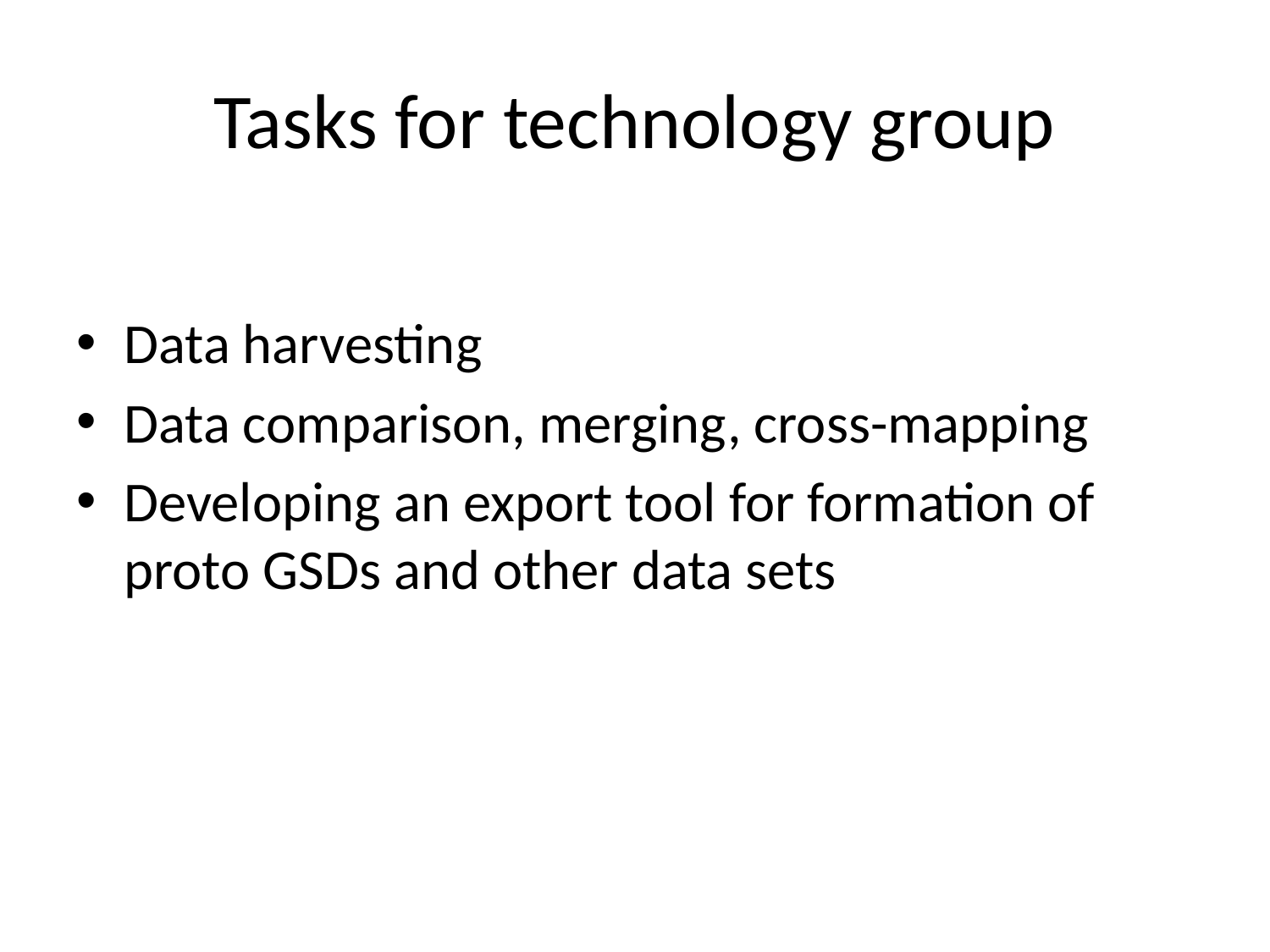

# Tasks for technology group

Data harvesting
Data comparison, merging, cross-mapping
Developing an export tool for formation of proto GSDs and other data sets